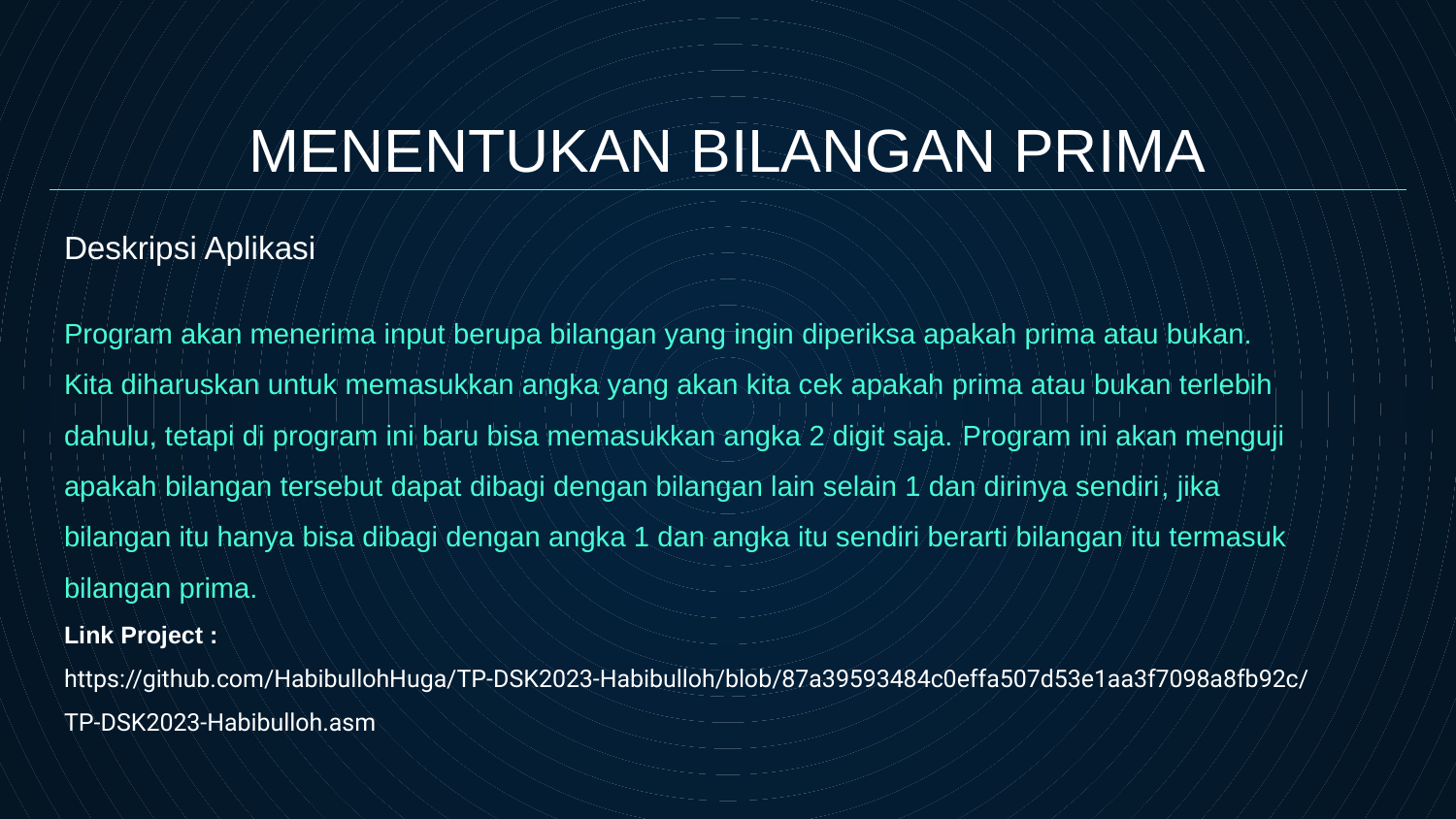

# MENENTUKAN BILANGAN PRIMA
Deskripsi Aplikasi
Program akan menerima input berupa bilangan yang ingin diperiksa apakah prima atau bukan. Kita diharuskan untuk memasukkan angka yang akan kita cek apakah prima atau bukan terlebih dahulu, tetapi di program ini baru bisa memasukkan angka 2 digit saja. Program ini akan menguji apakah bilangan tersebut dapat dibagi dengan bilangan lain selain 1 dan dirinya sendiri, jika bilangan itu hanya bisa dibagi dengan angka 1 dan angka itu sendiri berarti bilangan itu termasuk bilangan prima.
Link Project :
https://github.com/HabibullohHuga/TP-DSK2023-Habibulloh/blob/87a39593484c0effa507d53e1aa3f7098a8fb92c/TP-DSK2023-Habibulloh.asm